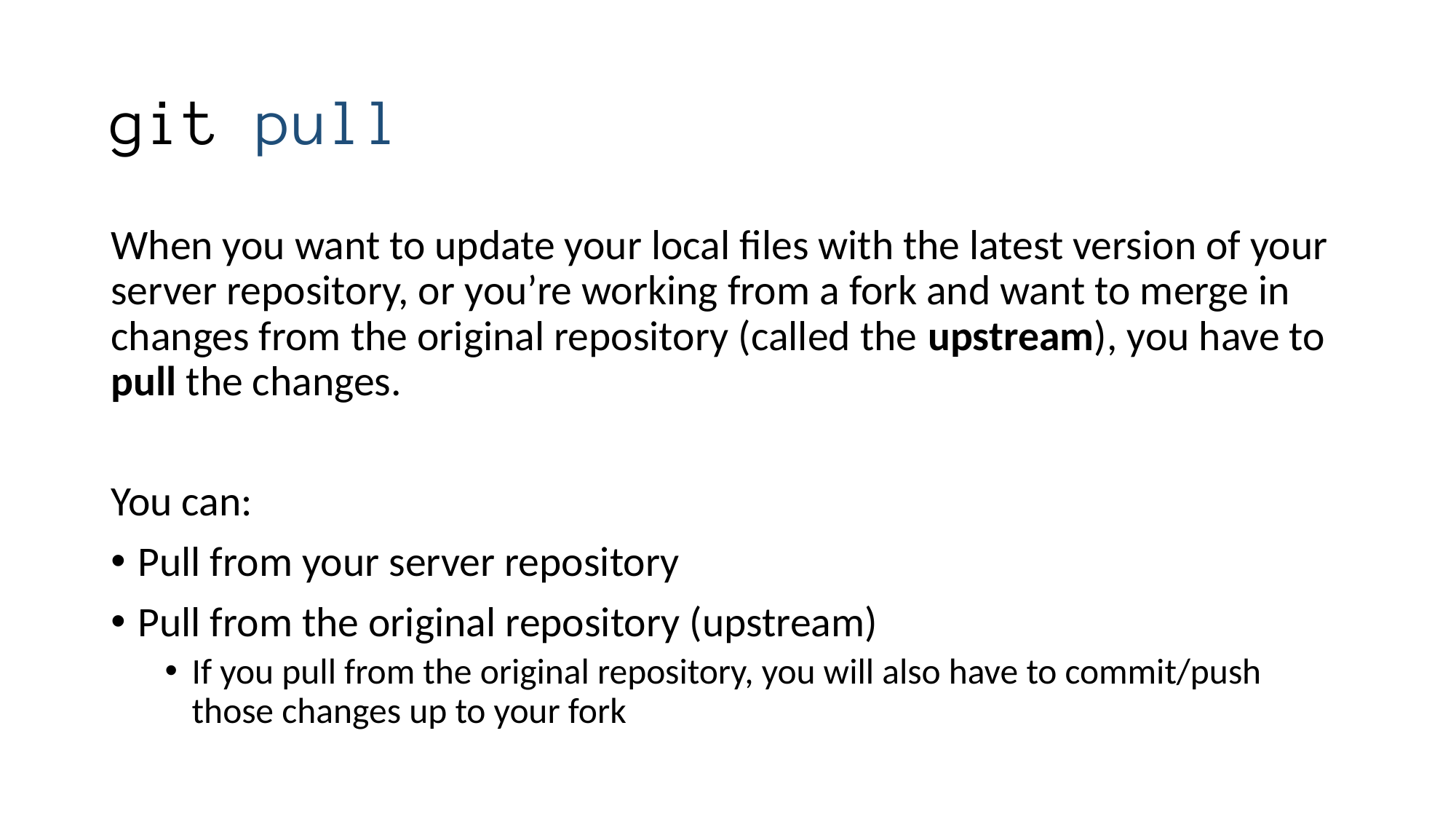

# git pull
When you want to update your local files with the latest version of your server repository, or you’re working from a fork and want to merge in changes from the original repository (called the upstream), you have to pull the changes.

You can:
Pull from your server repository
Pull from the original repository (upstream)
If you pull from the original repository, you will also have to commit/push those changes up to your fork